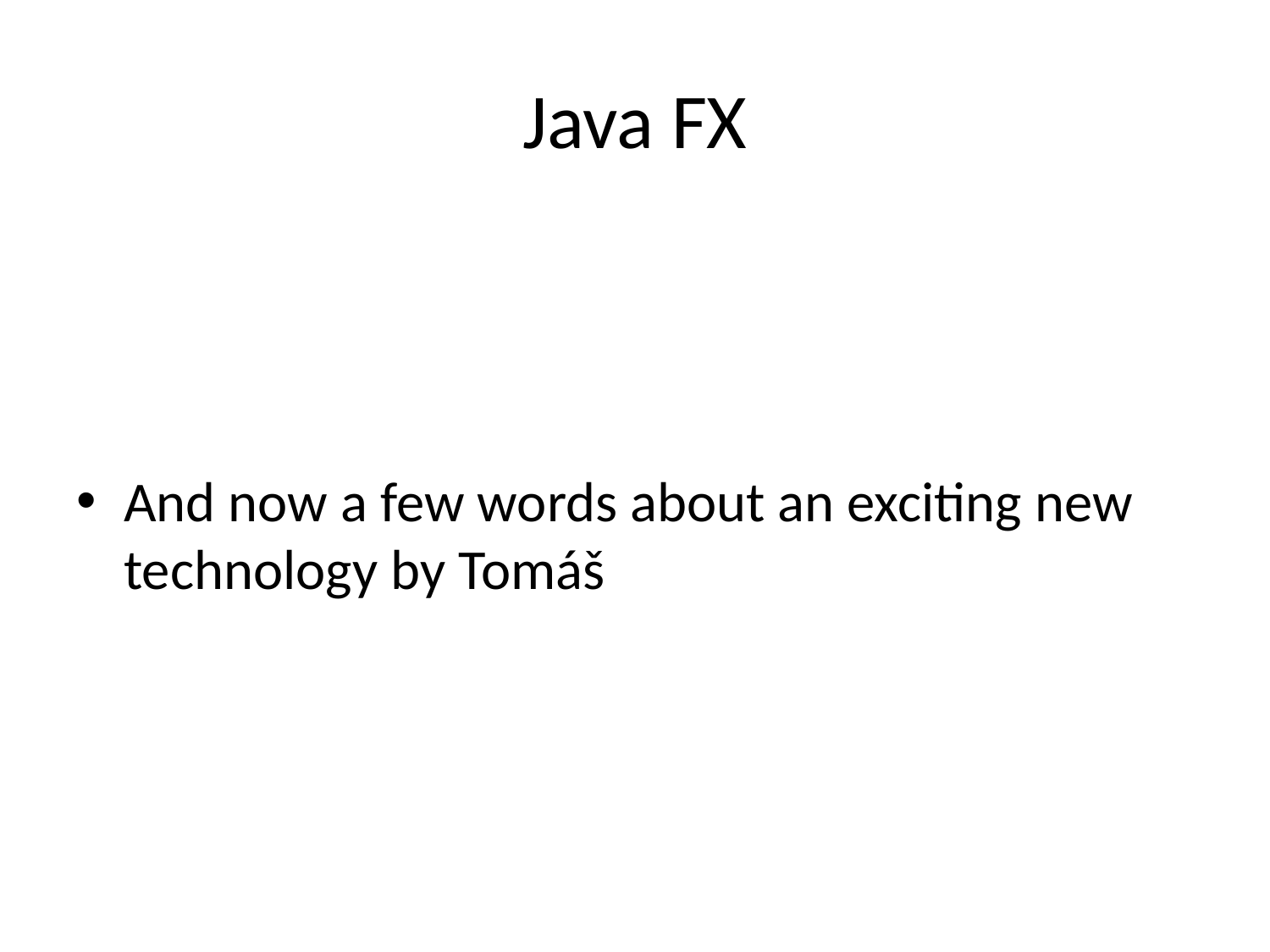

# Java FX

And now a few words about an exciting new technology by Tomáš